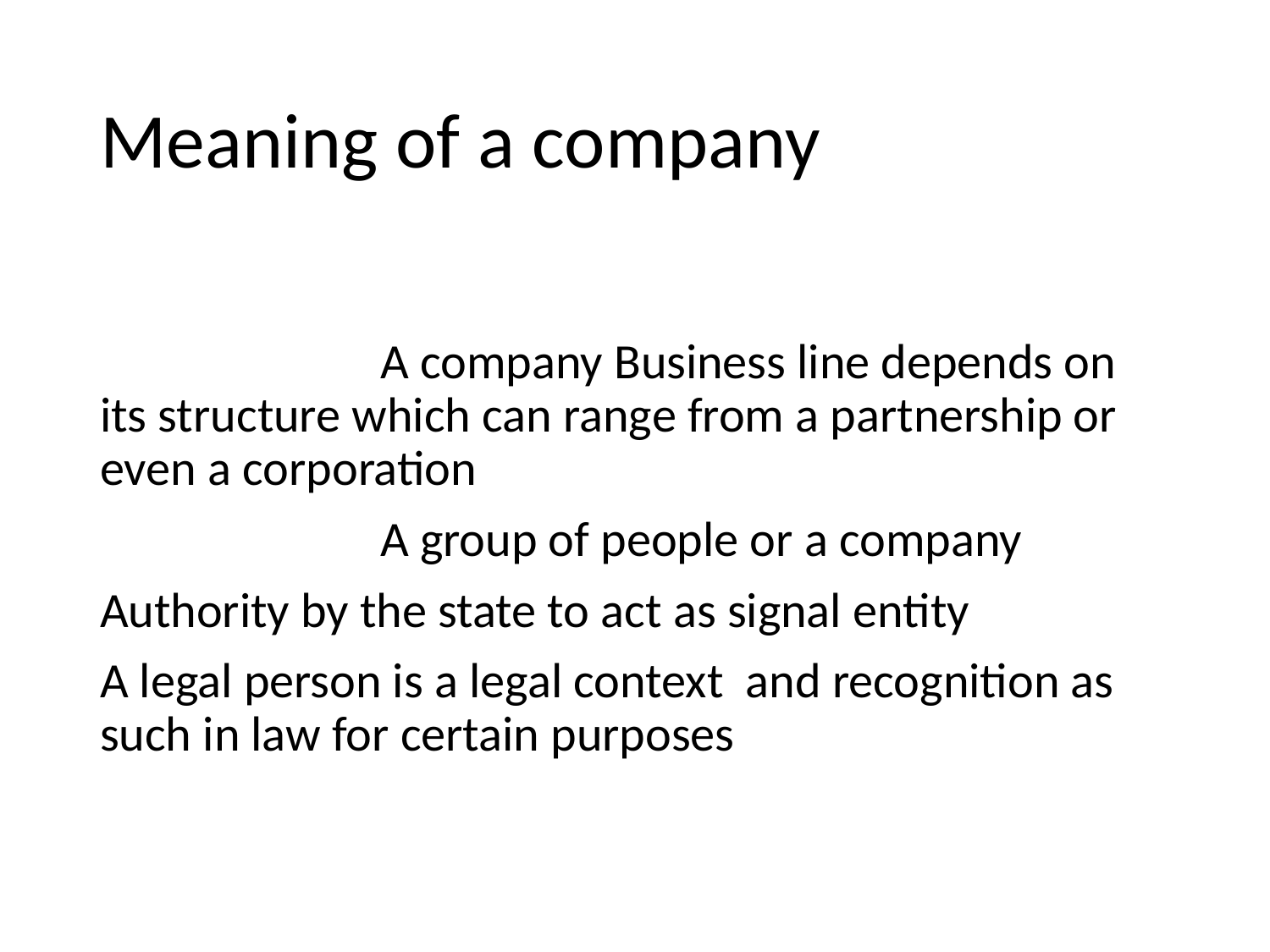

# Meaning of a company

                         A company Business line depends on its structure which can range from a partnership or even a corporation
                         A group of people or a company
Authority by the state to act as signal entity
A legal person is a legal context  and recognition as such in law for certain purposes